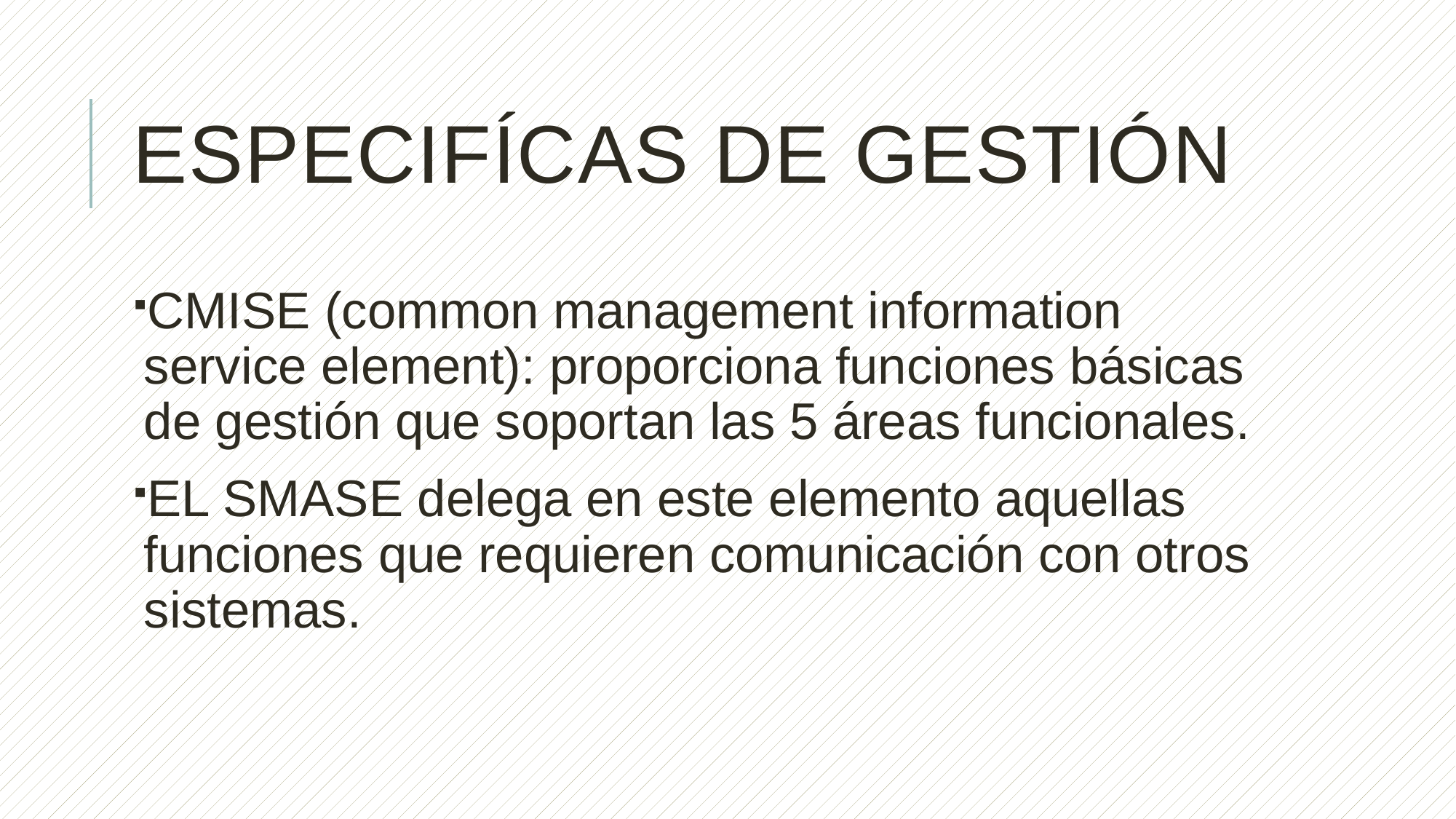

# Especifícas de Gestión
CMISE (common management information service element): proporciona funciones básicas de gestión que soportan las 5 áreas funcionales.
EL SMASE delega en este elemento aquellas funciones que requieren comunicación con otros sistemas.